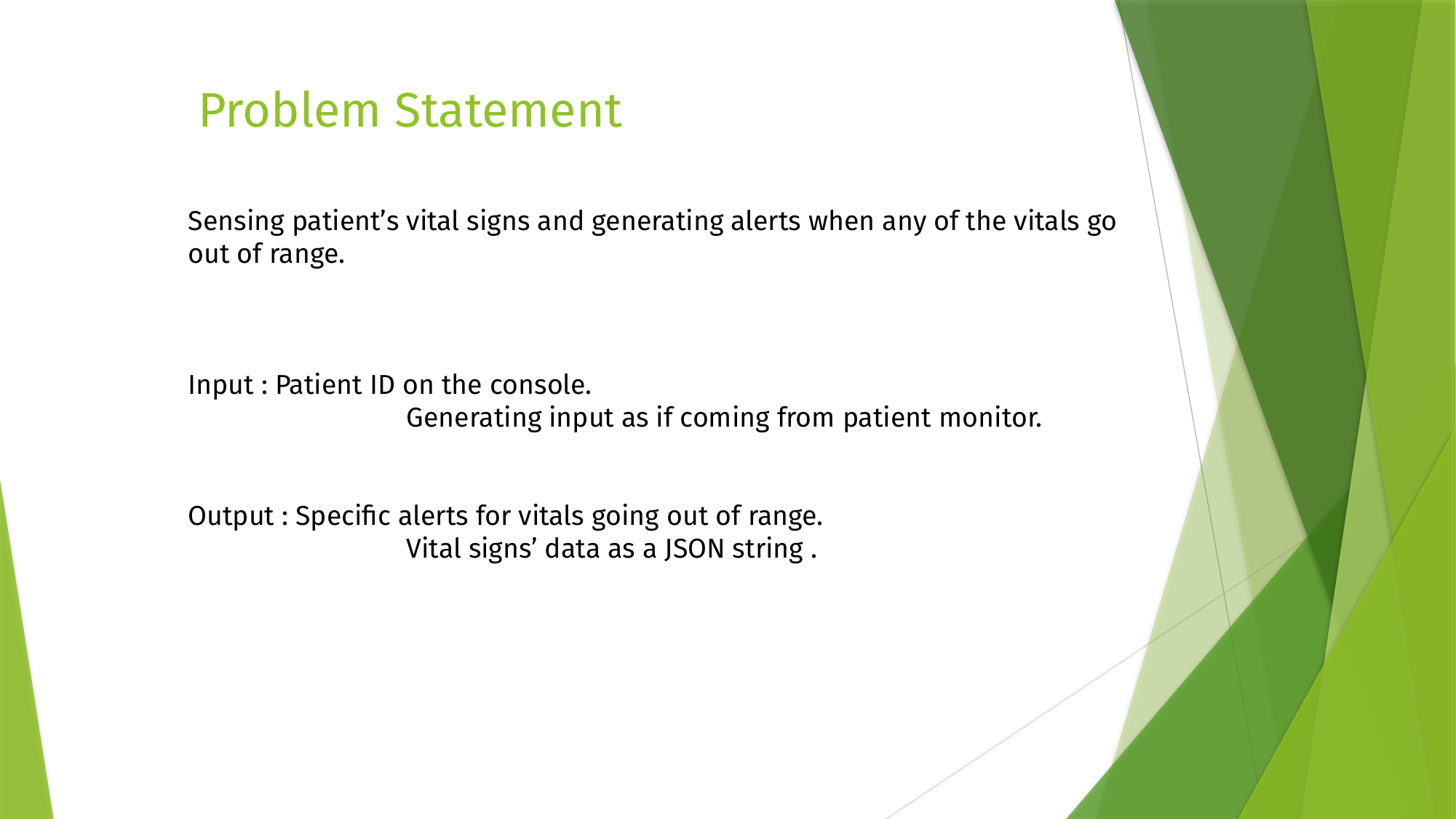

Problem Statement
Sensing patient’s vital signs and generating alerts when any of the vitals go out of range.

Input : Patient ID on the console.
		Generating input as if coming from patient monitor.

Output : Specific alerts for vitals going out of range.
		Vital signs’ data as a JSON string .